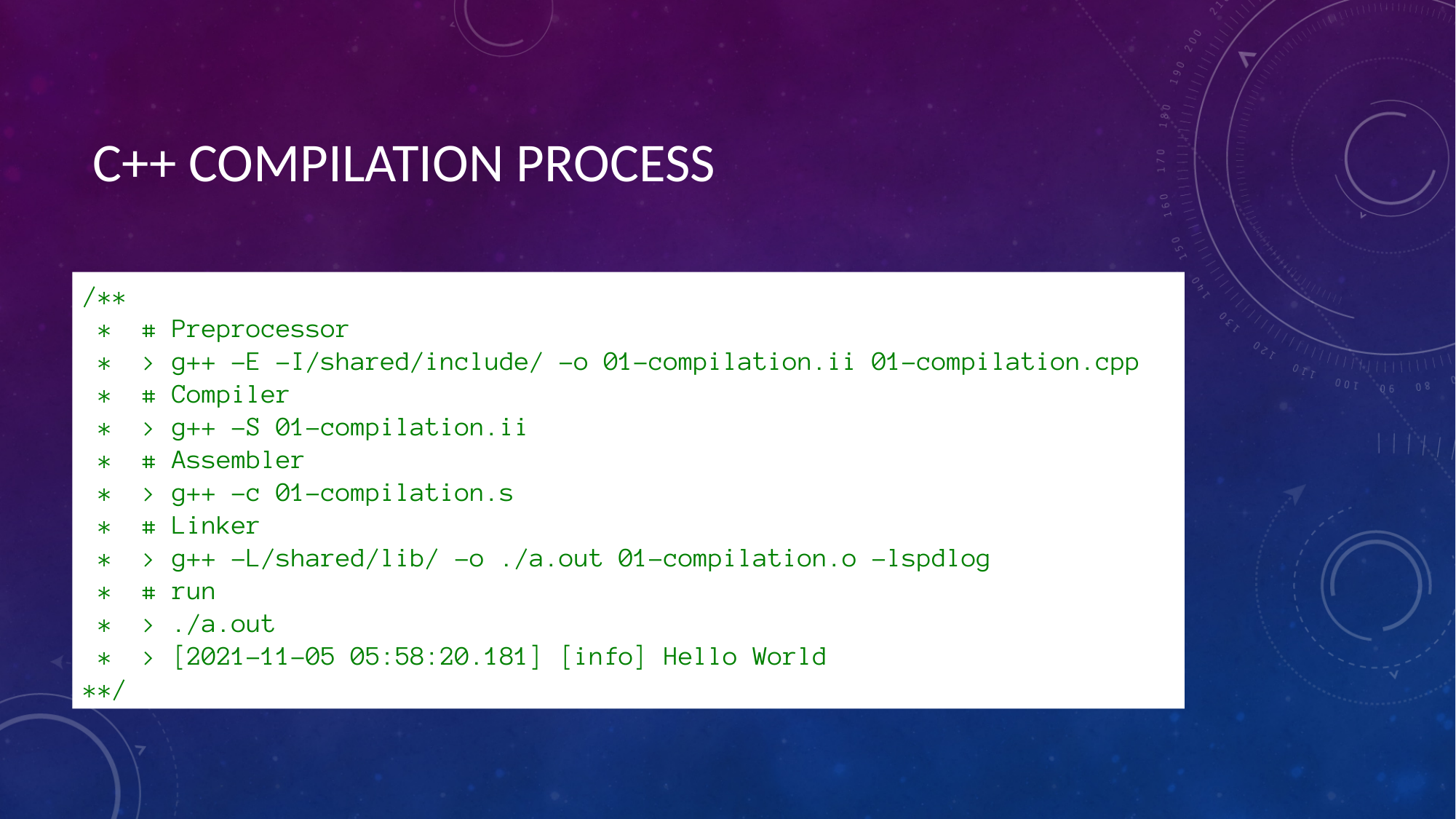

# c++ compilation process
/**
 *  # Preprocessor
 *  > g++ -E -I/shared/include/ -o 01-compilation.ii 01-compilation.cpp
 *  # Compiler
 *  > g++ -S 01-compilation.ii
 *  # Assembler
 *  > g++ -c 01-compilation.s
 *  # Linker
 *  > g++ -L/shared/lib/ -o ./a.out 01-compilation.o -lspdlog
 *  # run
 *  > ./a.out
 *  > [2021-11-05 05:58:20.181] [info] Hello World
**/